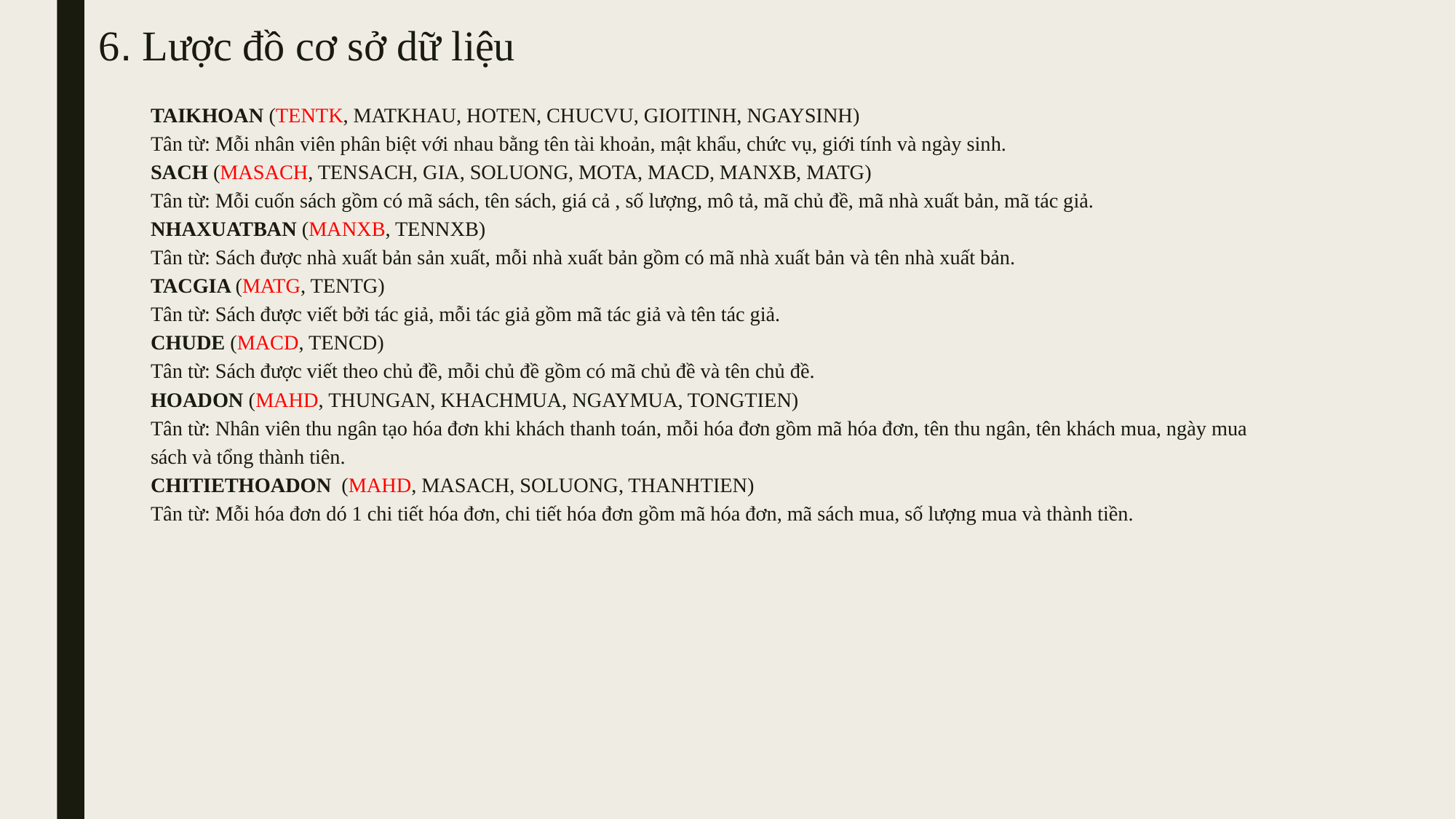

# 6. Lược đồ cơ sở dữ liệu
TAIKHOAN (TENTK, MATKHAU, HOTEN, CHUCVU, GIOITINH, NGAYSINH)
Tân từ: Mỗi nhân viên phân biệt với nhau bằng tên tài khoản, mật khẩu, chức vụ, giới tính và ngày sinh.
SACH (MASACH, TENSACH, GIA, SOLUONG, MOTA, MACD, MANXB, MATG)
Tân từ: Mỗi cuốn sách gồm có mã sách, tên sách, giá cả , số lượng, mô tả, mã chủ đề, mã nhà xuất bản, mã tác giả.
NHAXUATBAN (MANXB, TENNXB)
Tân từ: Sách được nhà xuất bản sản xuất, mỗi nhà xuất bản gồm có mã nhà xuất bản và tên nhà xuất bản.
TACGIA (MATG, TENTG)
Tân từ: Sách được viết bởi tác giả, mỗi tác giả gồm mã tác giả và tên tác giả.
CHUDE (MACD, TENCD)
Tân từ: Sách được viết theo chủ đề, mỗi chủ đề gồm có mã chủ đề và tên chủ đề.
HOADON (MAHD, THUNGAN, KHACHMUA, NGAYMUA, TONGTIEN)
Tân từ: Nhân viên thu ngân tạo hóa đơn khi khách thanh toán, mỗi hóa đơn gồm mã hóa đơn, tên thu ngân, tên khách mua, ngày mua sách và tổng thành tiên.
CHITIETHOADON  (MAHD, MASACH, SOLUONG, THANHTIEN)
Tân từ: Mỗi hóa đơn dó 1 chi tiết hóa đơn, chi tiết hóa đơn gồm mã hóa đơn, mã sách mua, số lượng mua và thành tiền.